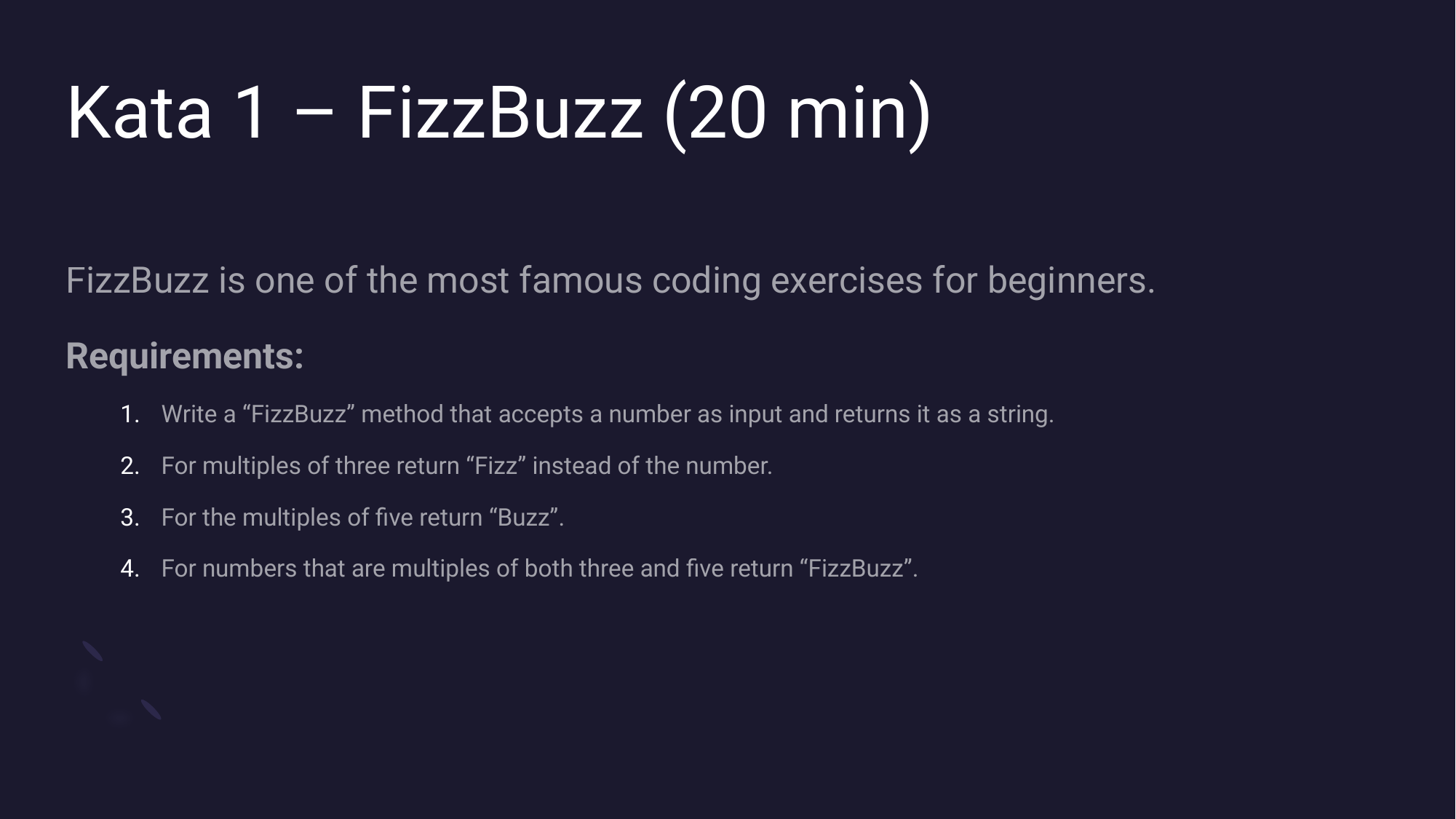

# Kata 1 – FizzBuzz (20 min)
FizzBuzz is one of the most famous coding exercises for beginners.
Requirements:
Write a “FizzBuzz” method that accepts a number as input and returns it as a string.
For multiples of three return “Fizz” instead of the number.
For the multiples of five return “Buzz”.
For numbers that are multiples of both three and five return “FizzBuzz”.